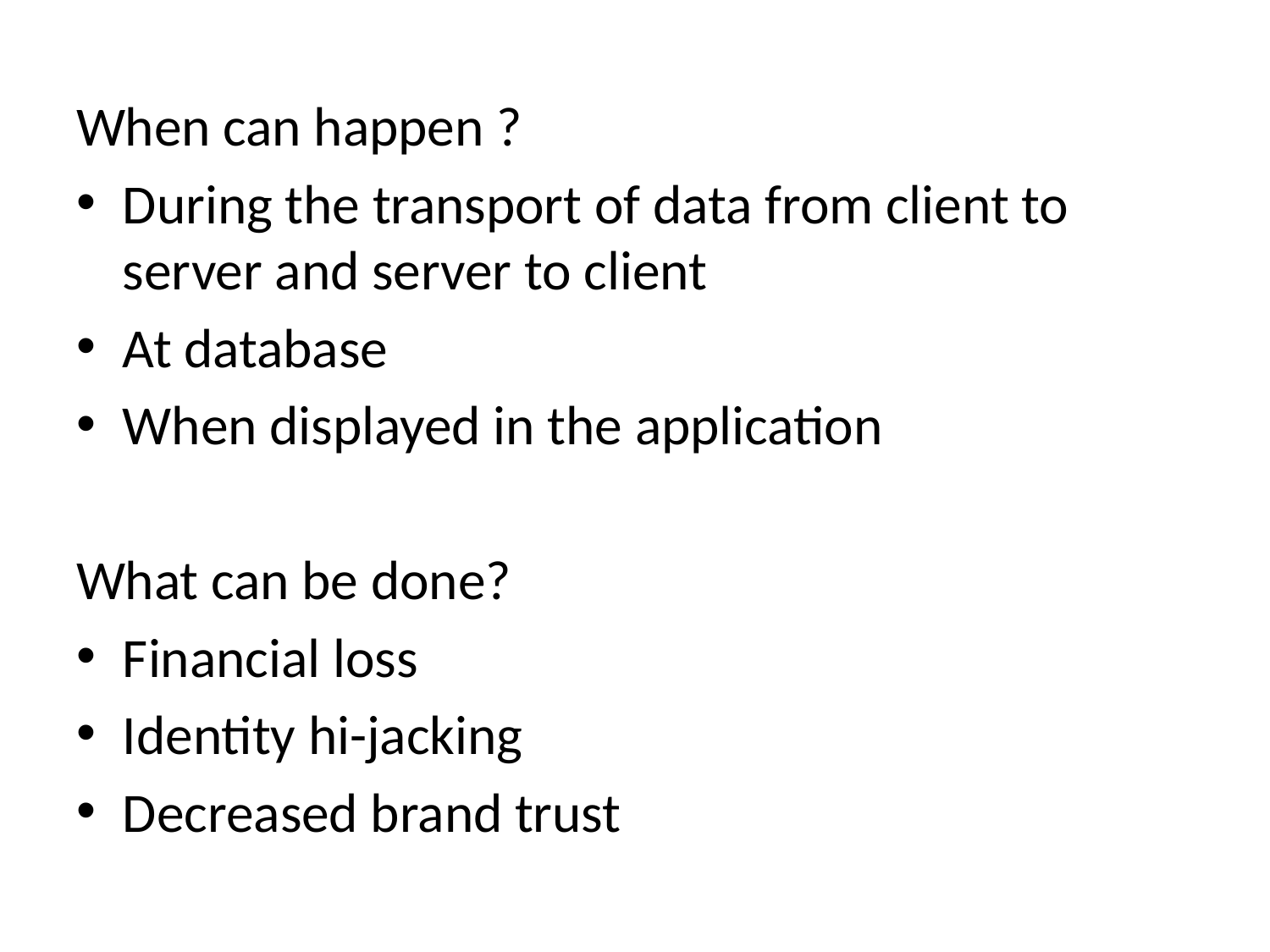

When can happen ?
During the transport of data from client to server and server to client
At database
When displayed in the application

What can be done?
Financial loss
Identity hi-jacking
Decreased brand trust